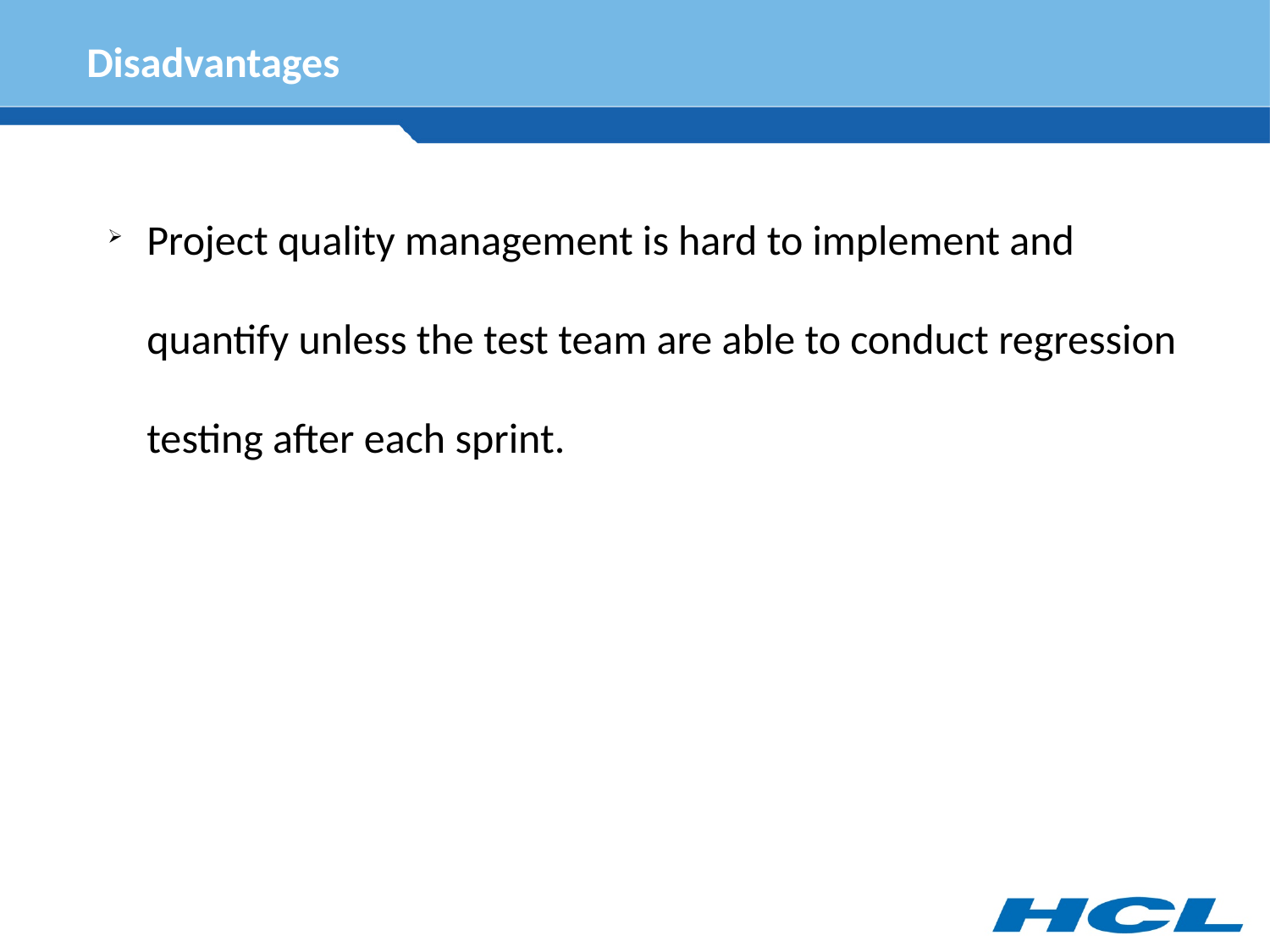

Disadvantages
Project quality management is hard to implement and quantify unless the test team are able to conduct regression testing after each sprint.